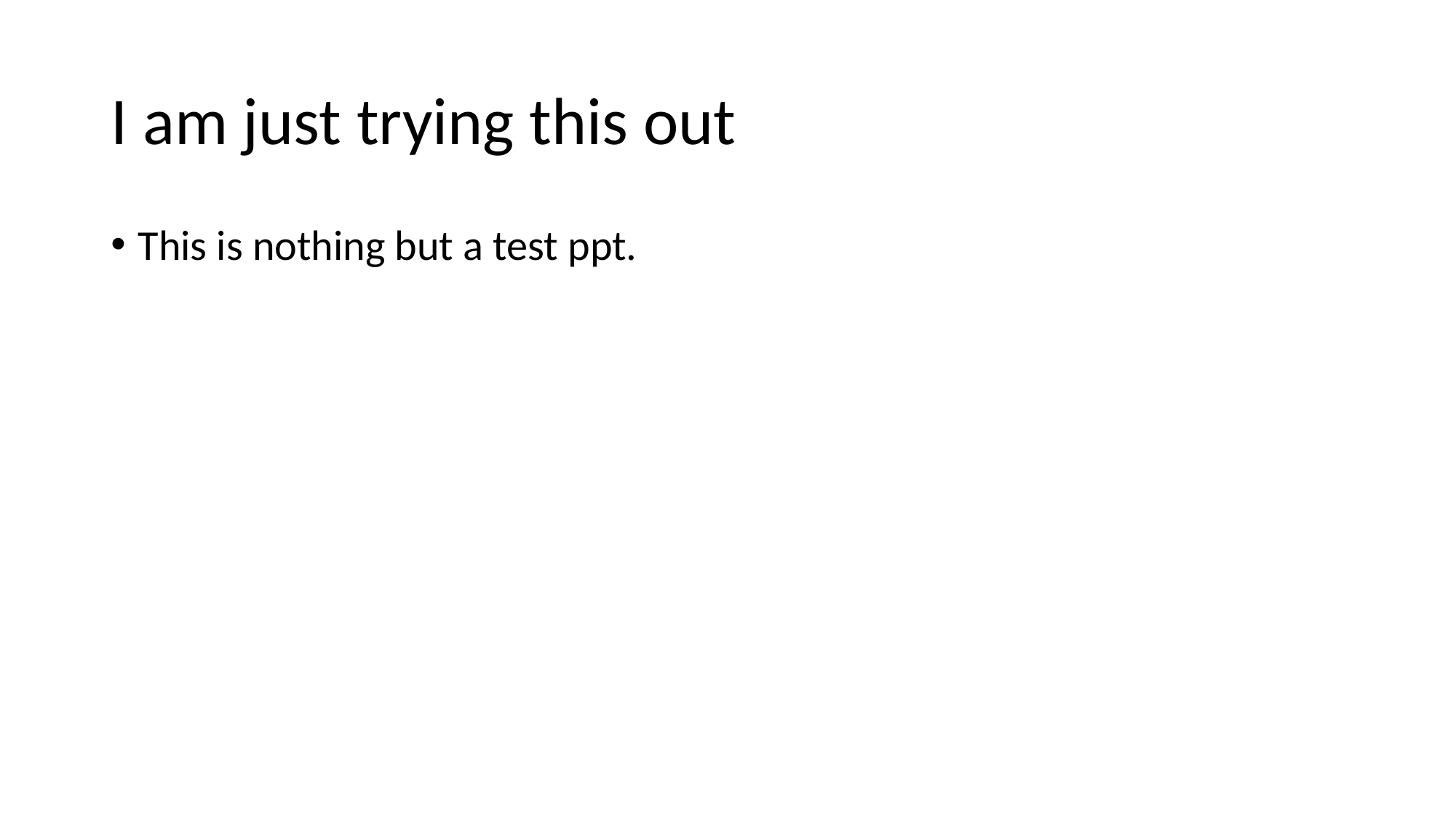

# I am just trying this out
This is nothing but a test ppt.